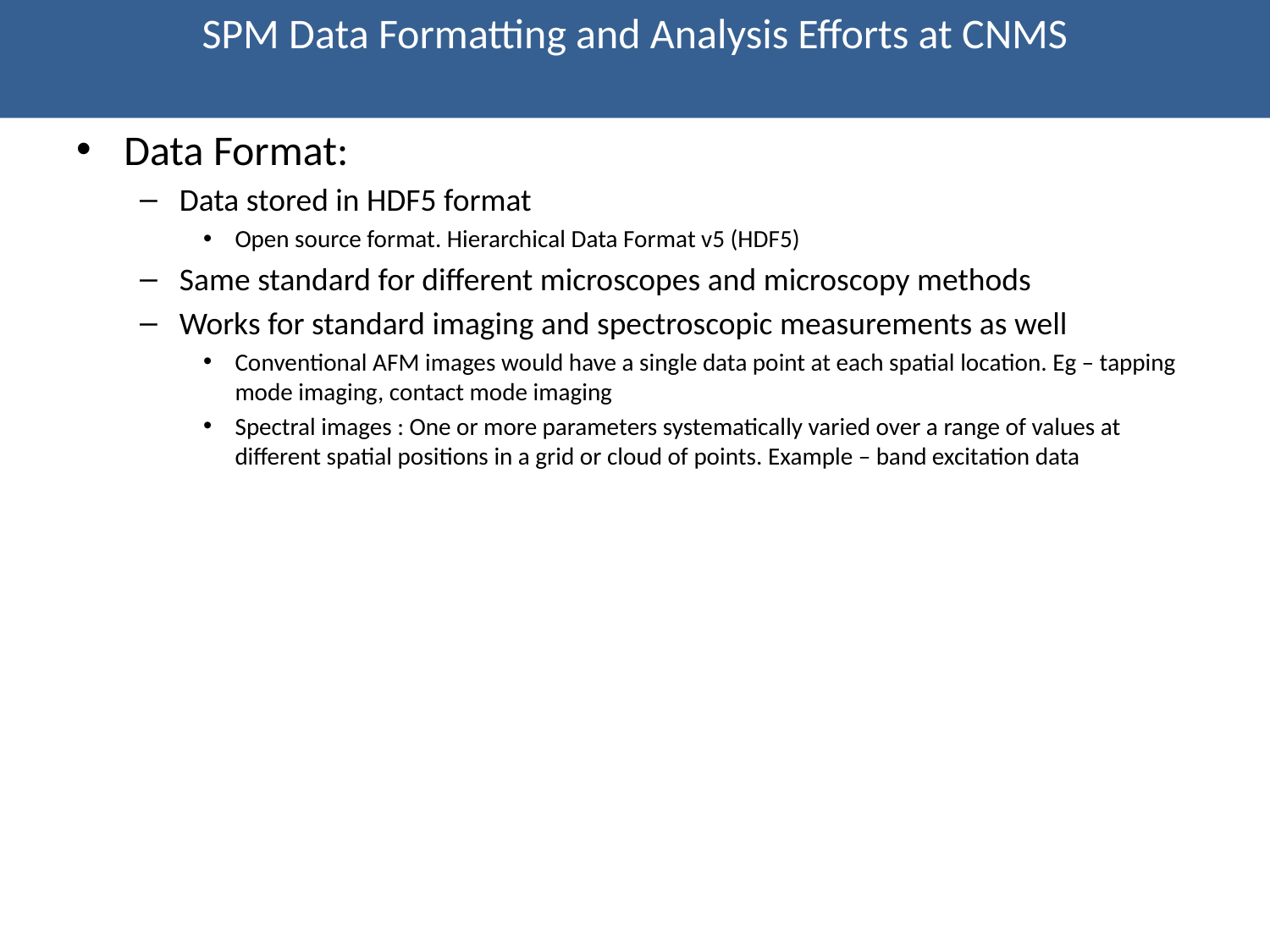

# SPM Data Formatting and Analysis Efforts at CNMS
Data Format:
Data stored in HDF5 format
Open source format. Hierarchical Data Format v5 (HDF5)
Same standard for different microscopes and microscopy methods
Works for standard imaging and spectroscopic measurements as well
Conventional AFM images would have a single data point at each spatial location. Eg – tapping mode imaging, contact mode imaging
Spectral images : One or more parameters systematically varied over a range of values at different spatial positions in a grid or cloud of points. Example – band excitation data